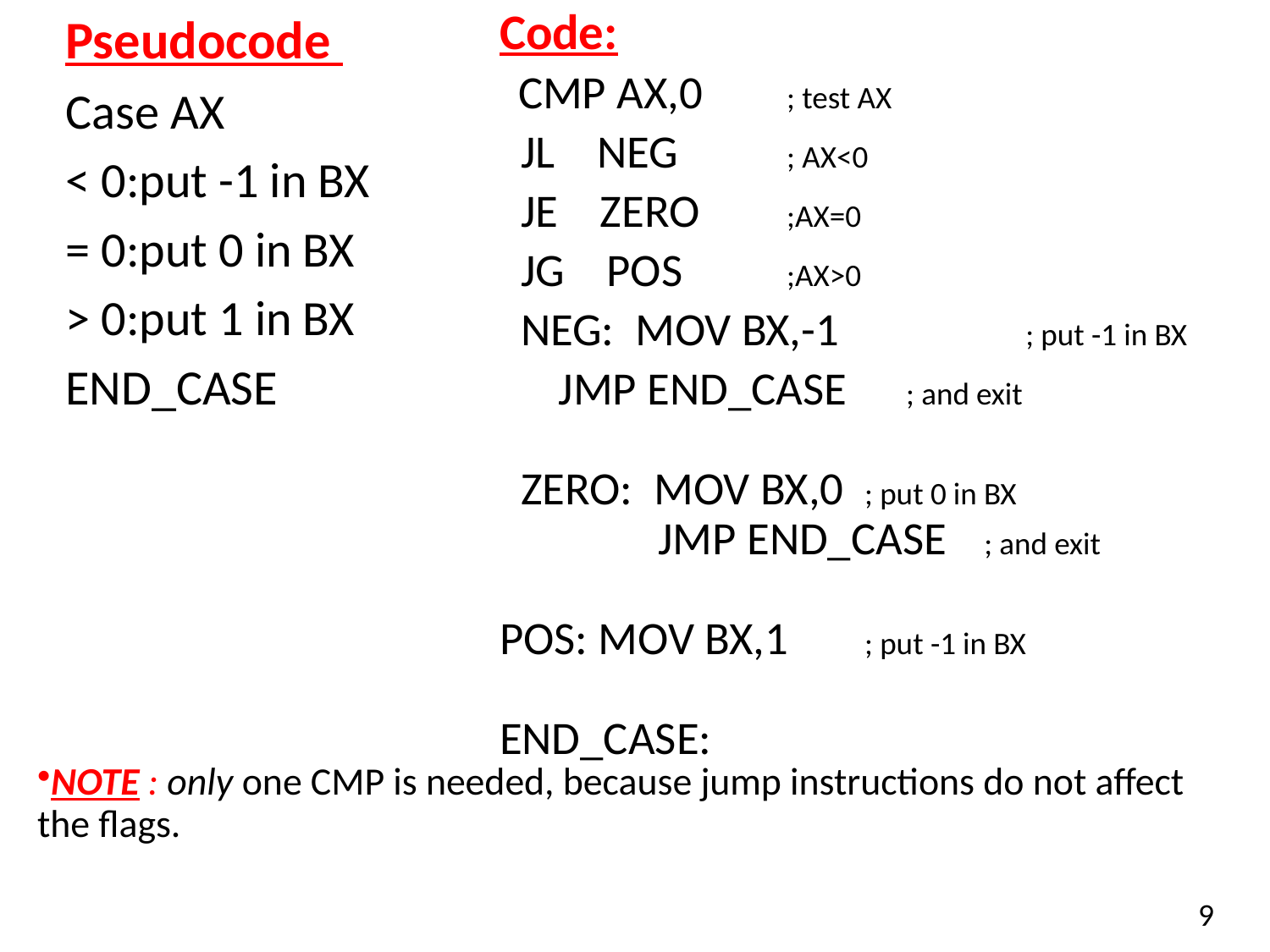

Pseudocode
Case AX
< 0:put -1 in BX
= 0:put 0 in BX
> 0:put 1 in BX
END_CASE

Code:
  CMP AX,0			; test AX
  JL    NEG			; AX<0
  JE    ZERO			;AX=0
  JG    POS			;AX>0
  NEG:  MOV BX,-1		; put -1 in BX
  		 JMP END_CASE	; and exit

  ZERO:  MOV BX,0 		 ; put 0 in BX
               JMP END_CASE	 ; and exit

POS: MOV BX,1		 ; put -1 in BX

END_CASE:

NOTE : only one CMP is needed, because jump instructions do not affect the flags.
9